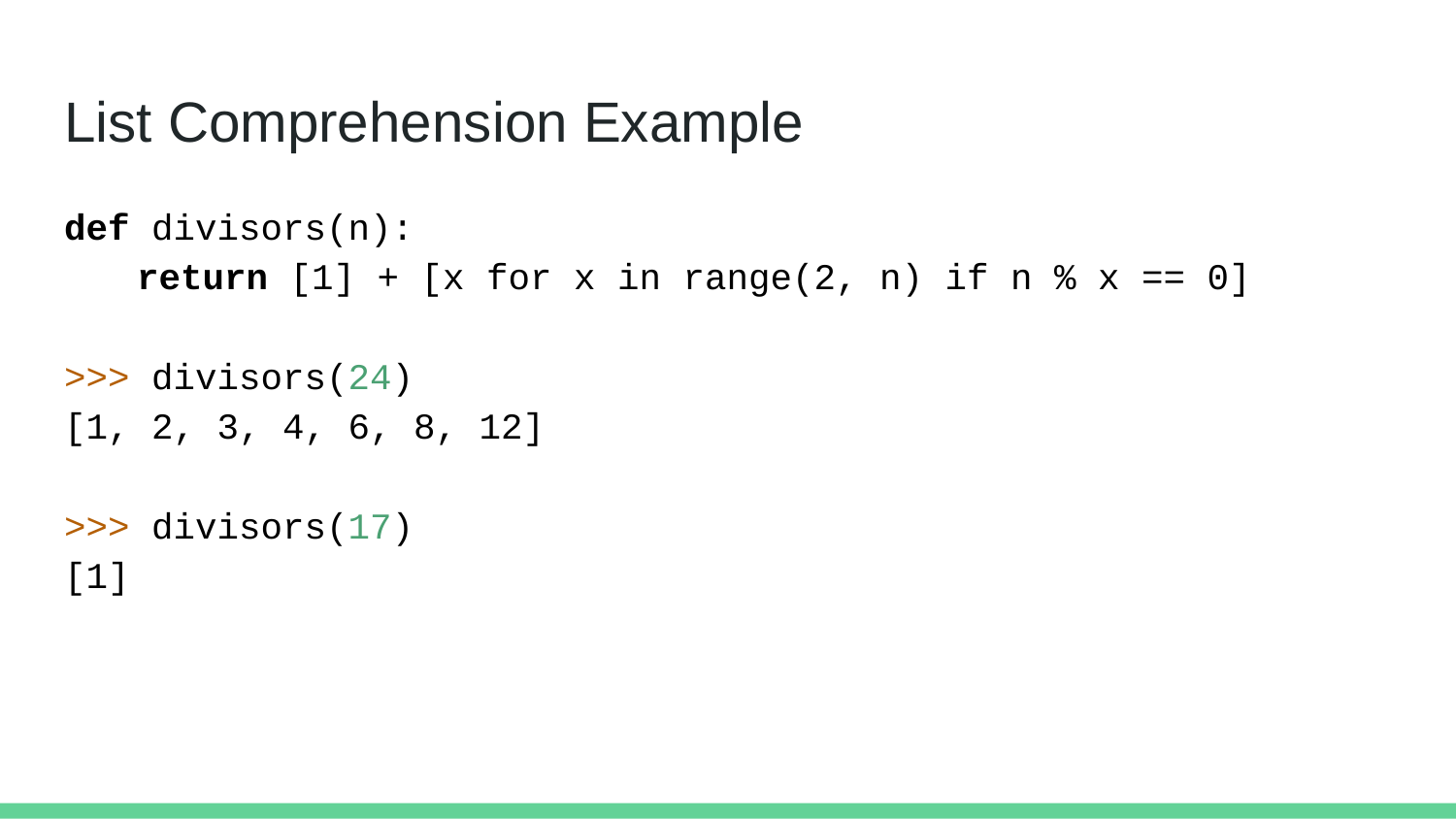

# List Comprehension Example
def divisors(n):
return [1] + [x for x in range(2, n) if n % x == 0]

>>> divisors(24)
[1, 2, 3, 4, 6, 8, 12]

>>> divisors(17)
[1]